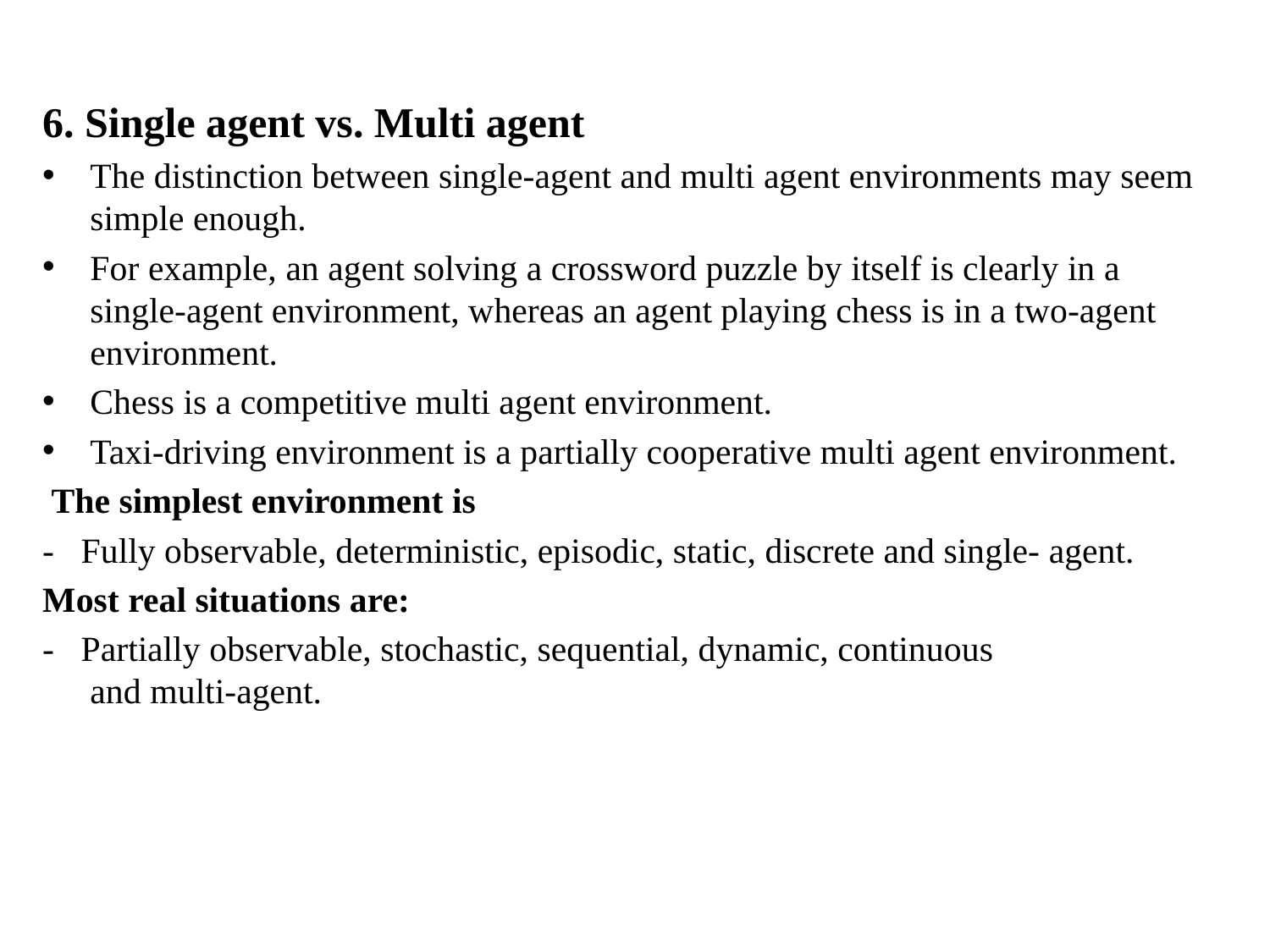

6. Single agent vs. Multi agent
The distinction between single-agent and multi agent environments may seem simple enough.
For example, an agent solving a crossword puzzle by itself is clearly in a single-agent environment, whereas an agent playing chess is in a two-agent environment.
Chess is a competitive multi agent environment.
Taxi-driving environment is a partially cooperative multi agent environment.
 The simplest environment is
-   Fully observable, deterministic, episodic, static, discrete and single- agent.
Most real situations are:
-   Partially observable, stochastic, sequential, dynamic, continuous
and multi-agent.